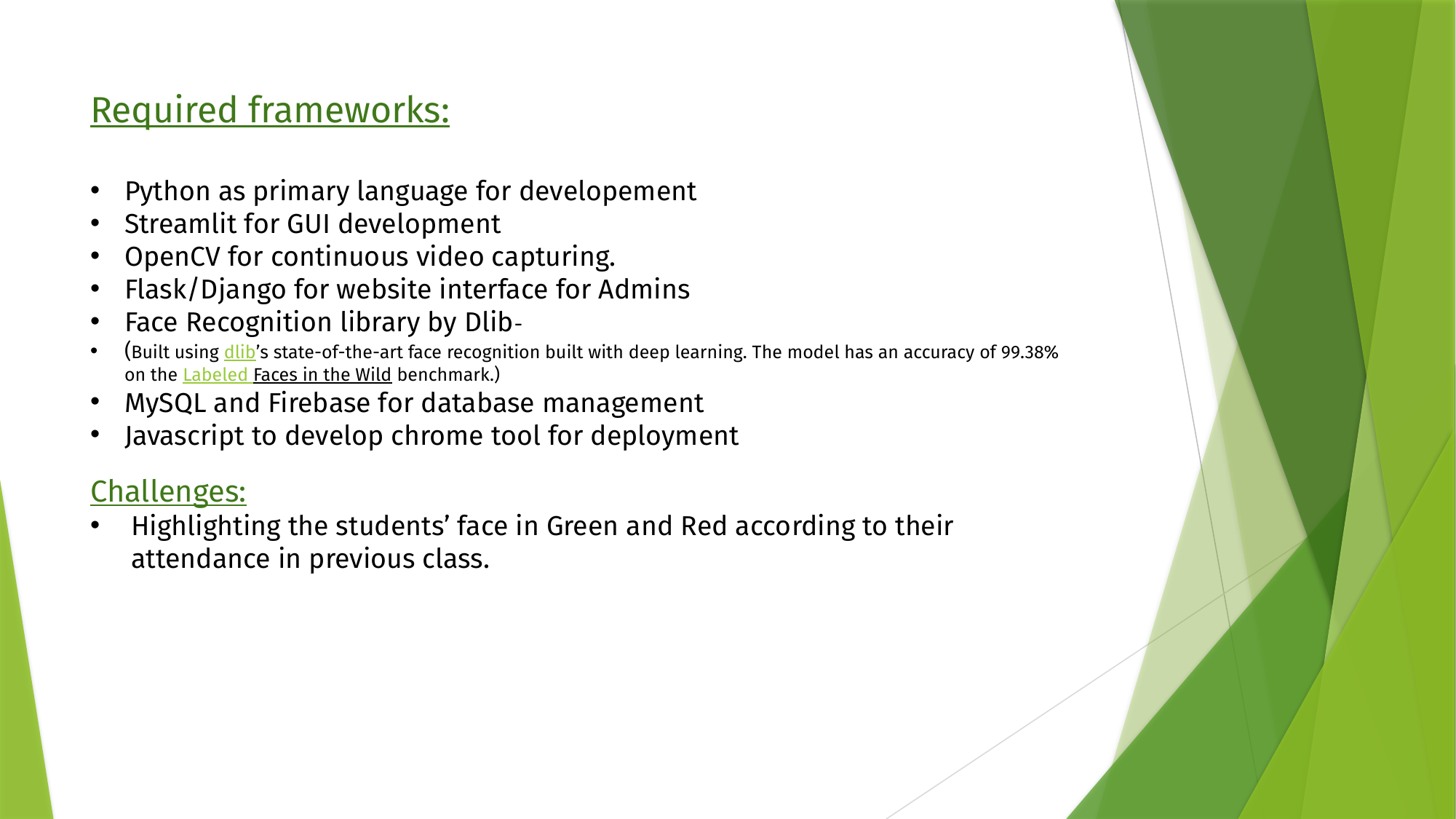

Required frameworks:

Python as primary language for developement
Streamlit for GUI development
OpenCV for continuous video capturing.
Flask/Django for website interface for Admins
Face Recognition library by Dlib-
(Built using dlib’s state-of-the-art face recognition built with deep learning. The model has an accuracy of 99.38% on the Labeled Faces in the Wild benchmark.)
MySQL and Firebase for database management
Javascript to develop chrome tool for deployment

Challenges:
Highlighting the students’ face in Green and Red according to their attendance in previous class.